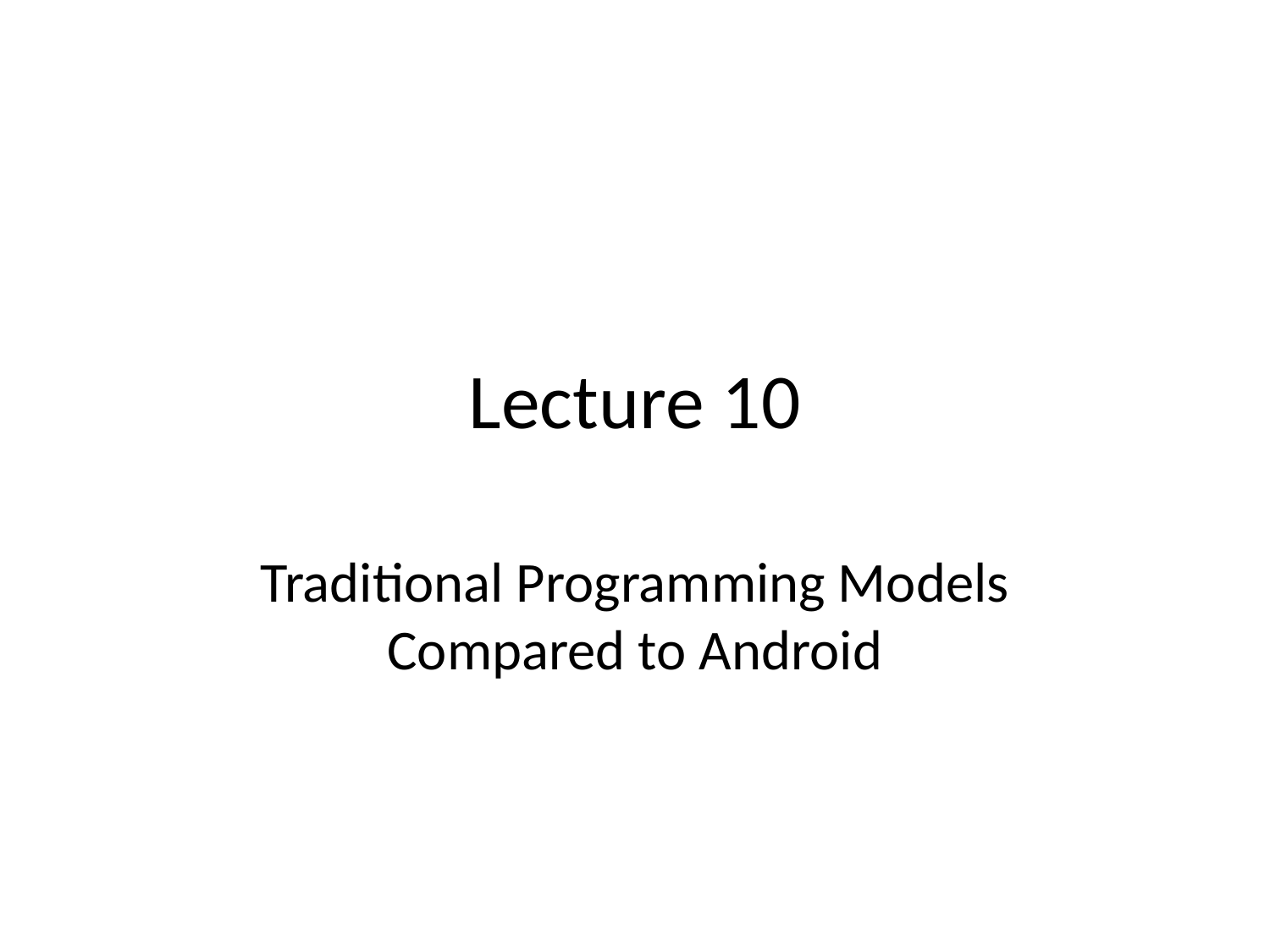

# Lecture 10
Traditional Programming Models Compared to Android